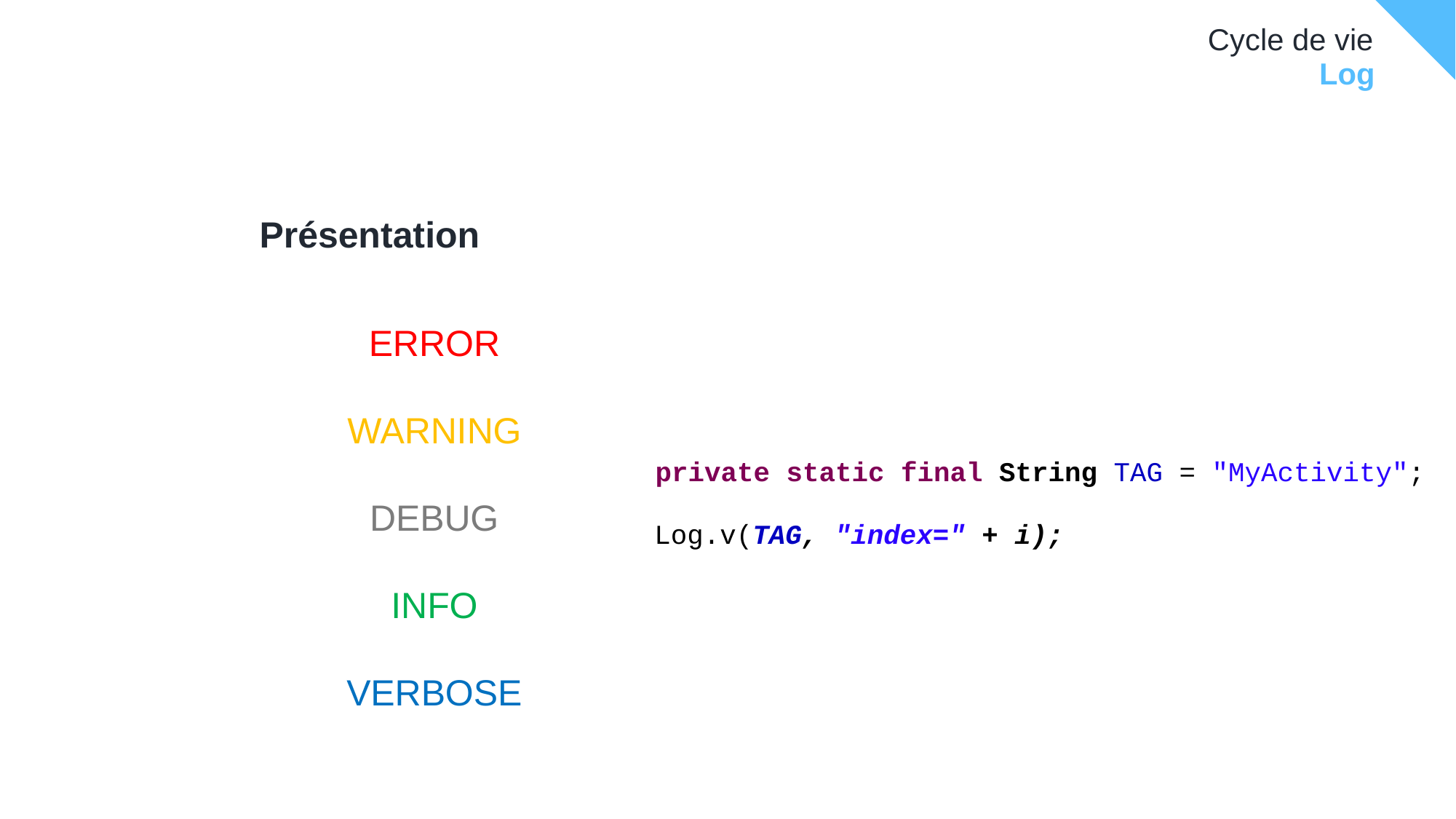

# Cycle de vie
Log
Présentation

ERROR

WARNING

DEBUG

INFO

VERBOSE
private static final String TAG = "MyActivity";
Log.v(TAG, "index=" + i);